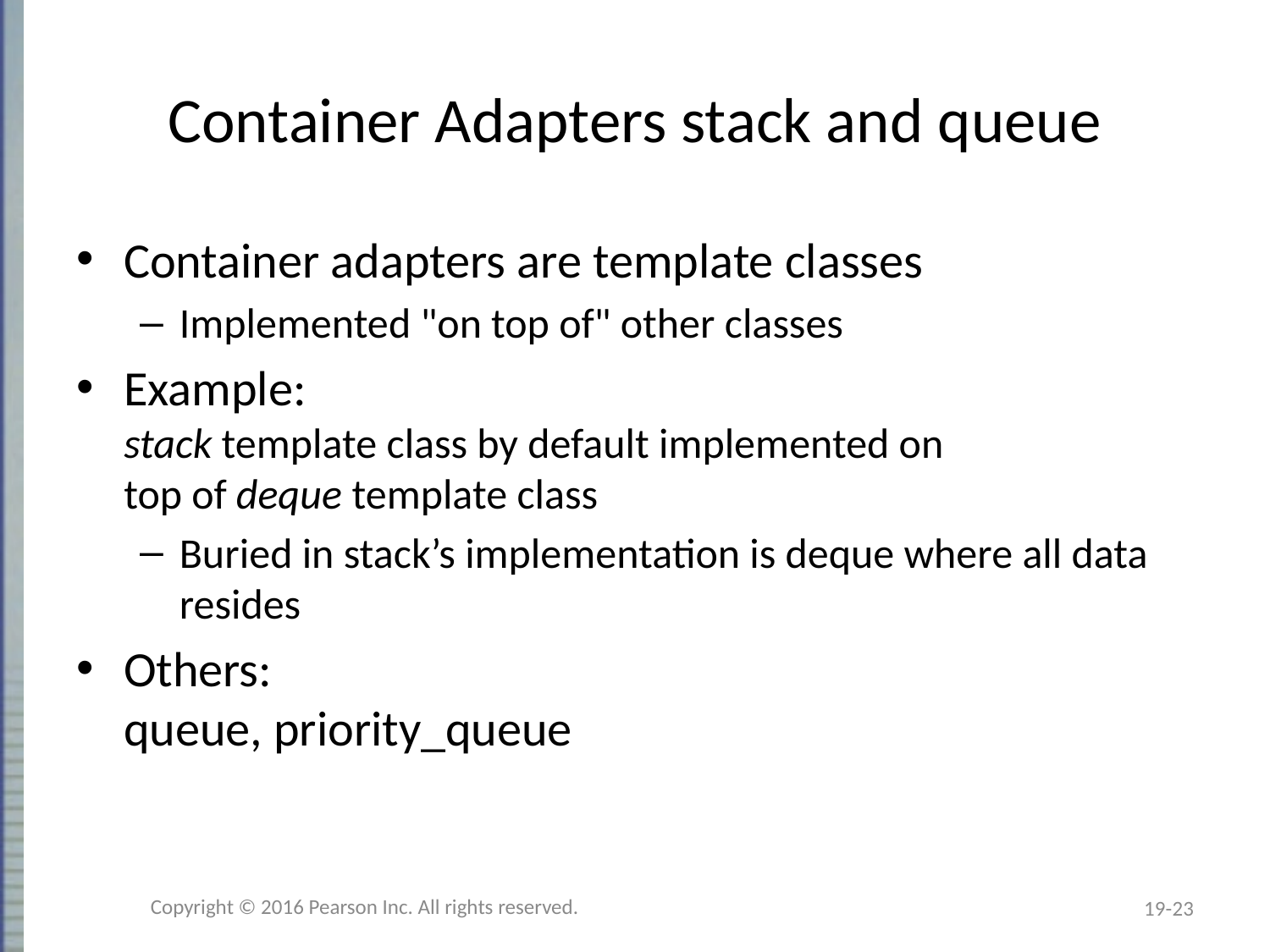

# Container Adapters stack and queue
Container adapters are template classes
Implemented "on top of" other classes
Example:
stack template class by default implemented on
top of deque template class
Buried in stack’s implementation is deque where all data resides
Others:
queue, priority_queue
Copyright © 2016 Pearson Inc. All rights reserved.
19-23